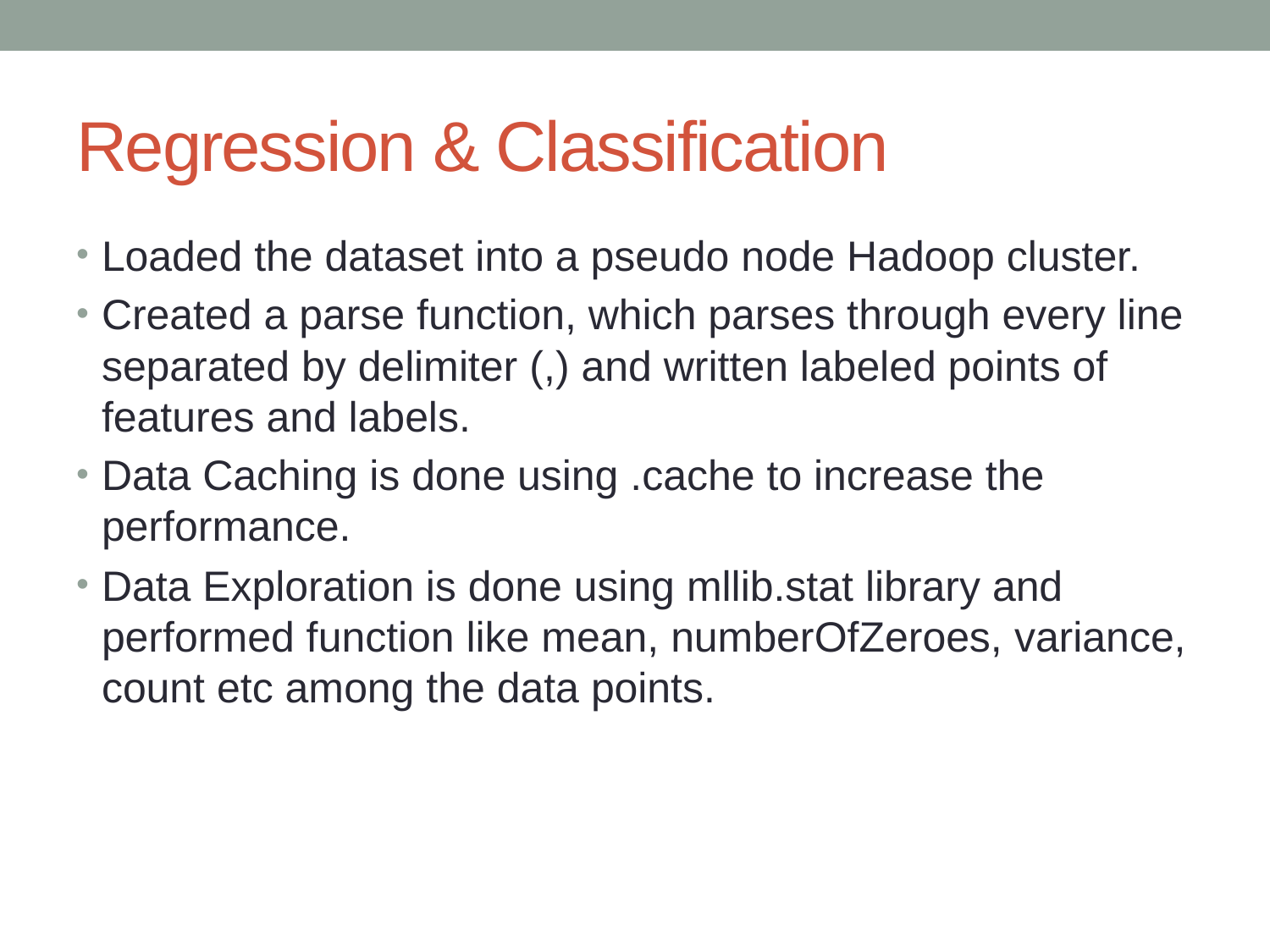

# Regression & Classification
Loaded the dataset into a pseudo node Hadoop cluster.
Created a parse function, which parses through every line separated by delimiter (,) and written labeled points of features and labels.
Data Caching is done using .cache to increase the performance.
Data Exploration is done using mllib.stat library and performed function like mean, numberOfZeroes, variance, count etc among the data points.